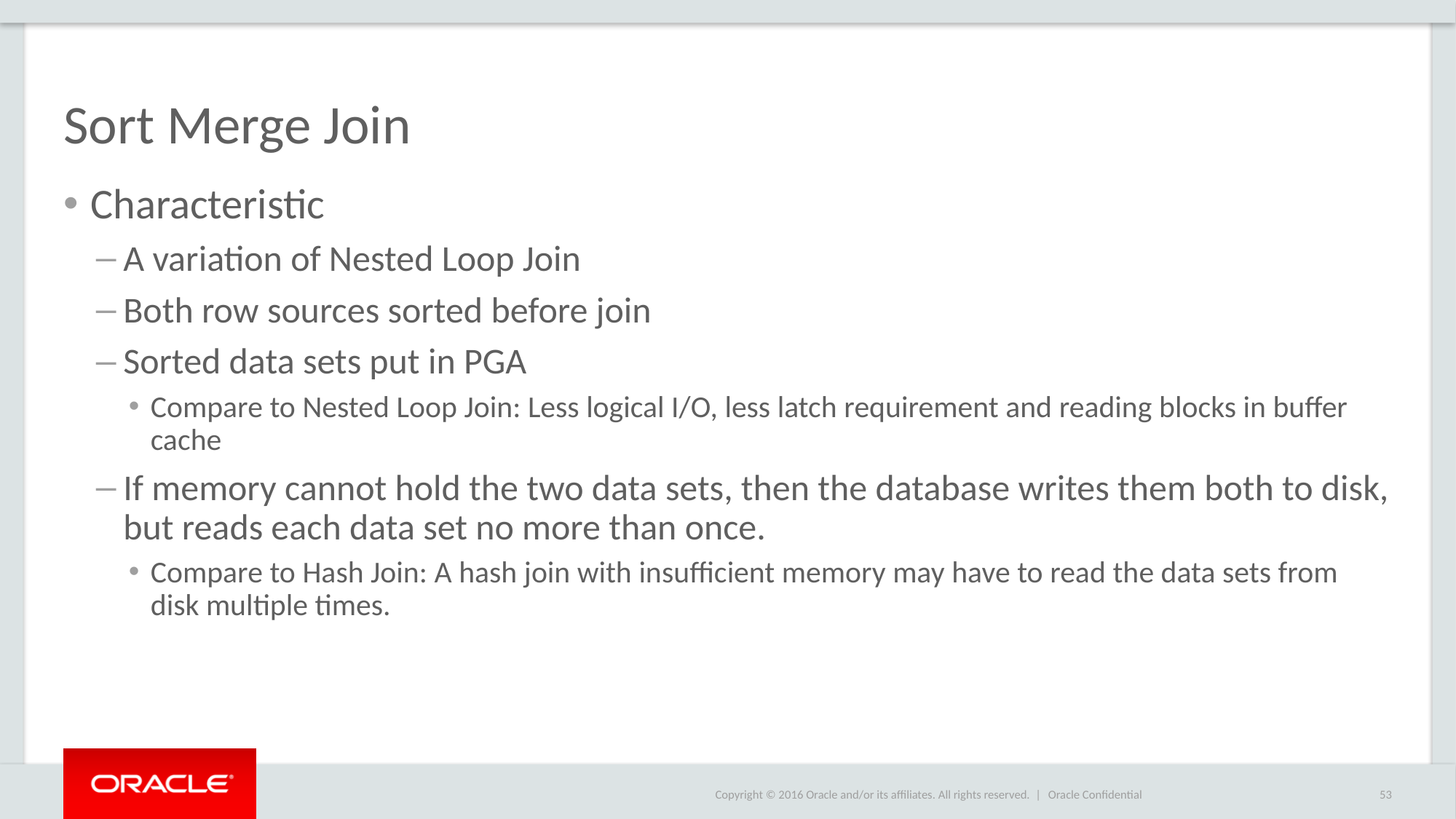

# Sort Merge Join
Characteristic
A variation of Nested Loop Join
Both row sources sorted before join
Sorted data sets put in PGA
Compare to Nested Loop Join: Less logical I/O, less latch requirement and reading blocks in buffer cache
If memory cannot hold the two data sets, then the database writes them both to disk, but reads each data set no more than once.
Compare to Hash Join: A hash join with insufficient memory may have to read the data sets from disk multiple times.

Oracle Confidential
53